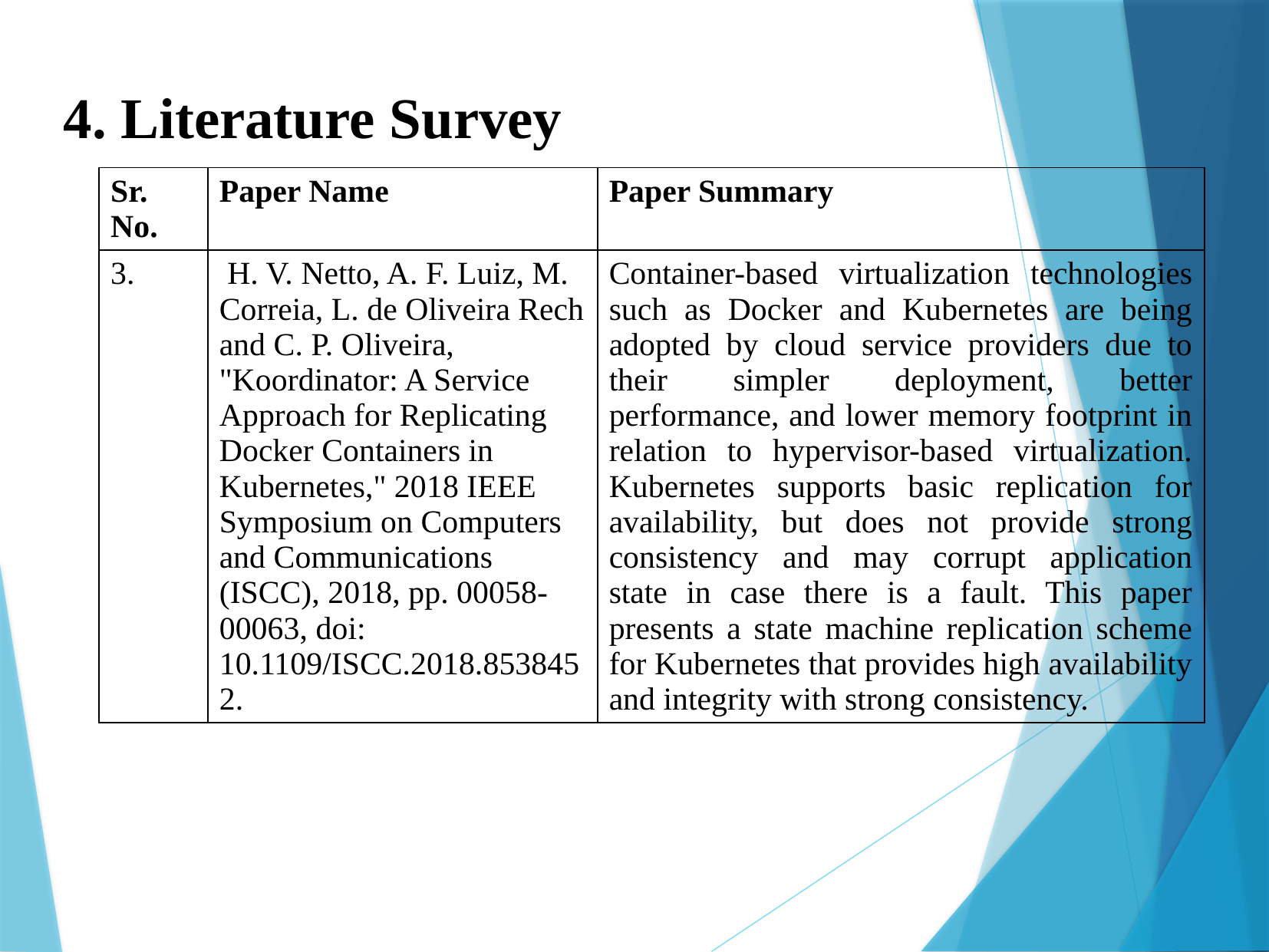

4. Literature Survey
| Sr. No. | Paper Name | Paper Summary |
| --- | --- | --- |
| 3. | H. V. Netto, A. F. Luiz, M. Correia, L. de Oliveira Rech and C. P. Oliveira, "Koordinator: A Service Approach for Replicating Docker Containers in Kubernetes," 2018 IEEE Symposium on Computers and Communications (ISCC), 2018, pp. 00058-00063, doi: 10.1109/ISCC.2018.8538452. | Container-based virtualization technologies such as Docker and Kubernetes are being adopted by cloud service providers due to their simpler deployment, better performance, and lower memory footprint in relation to hypervisor-based virtualization. Kubernetes supports basic replication for availability, but does not provide strong consistency and may corrupt application state in case there is a fault. This paper presents a state machine replication scheme for Kubernetes that provides high availability and integrity with strong consistency. |